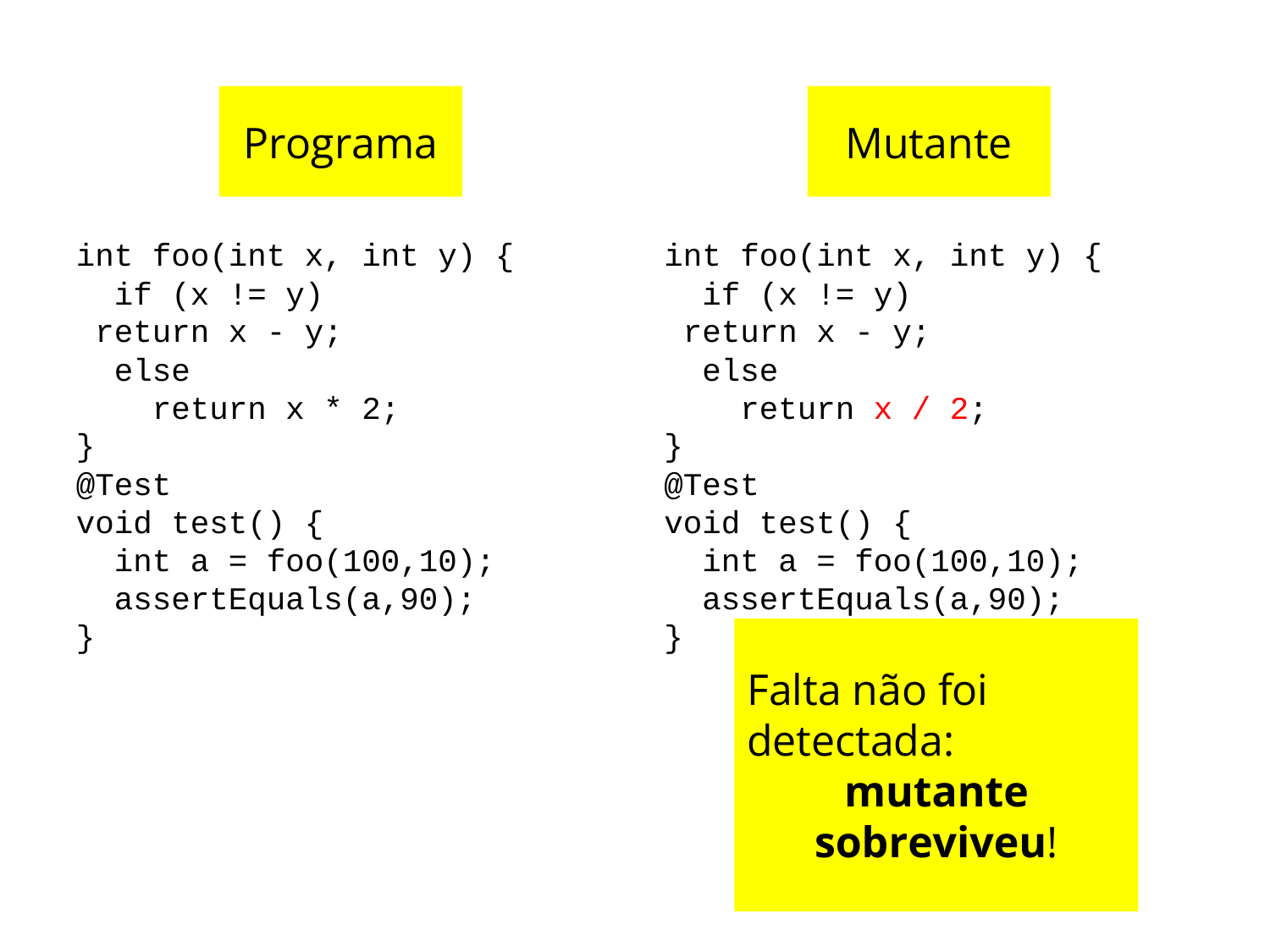

Programa
Mutante
int foo(int x, int y) {
  if (x != y)
 return x - y;
  else
    return x * 2;
}
@Test
void test() {
  int a = foo(100,10);
  assertEquals(a,90);
}

int foo(int x, int y) {
  if (x != y)
 return x - y;
  else
    return x / 2;
}
@Test
void test() {
  int a = foo(100,10);
  assertEquals(a,90);
}

Falta não foi detectada:
mutante sobreviveu!